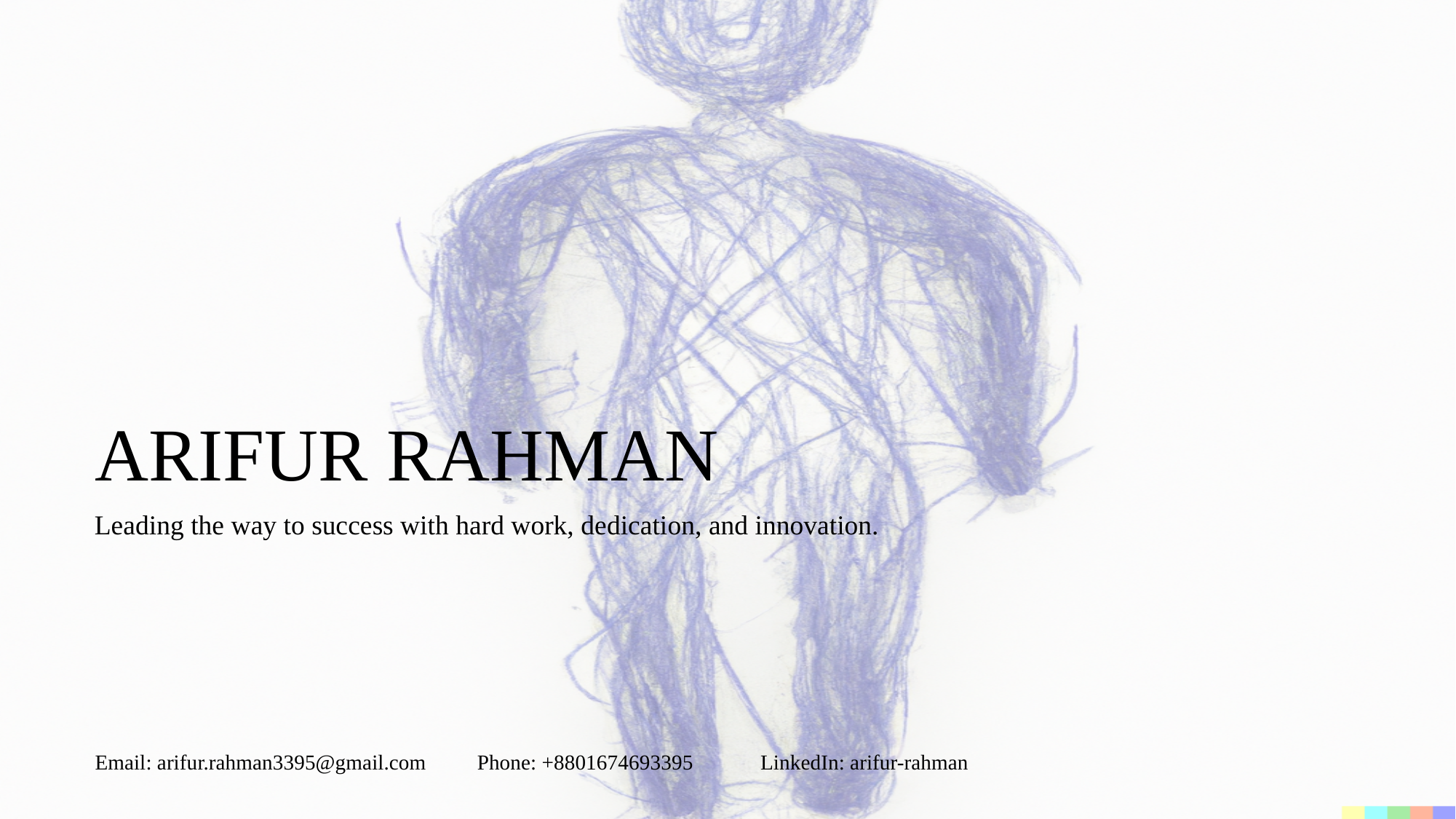

# ARIFUR RAHMAN
Leading the way to success with hard work, dedication, and innovation.

Email: arifur.rahman3395@gmail.com
Phone: +8801674693395
LinkedIn: arifur-rahman